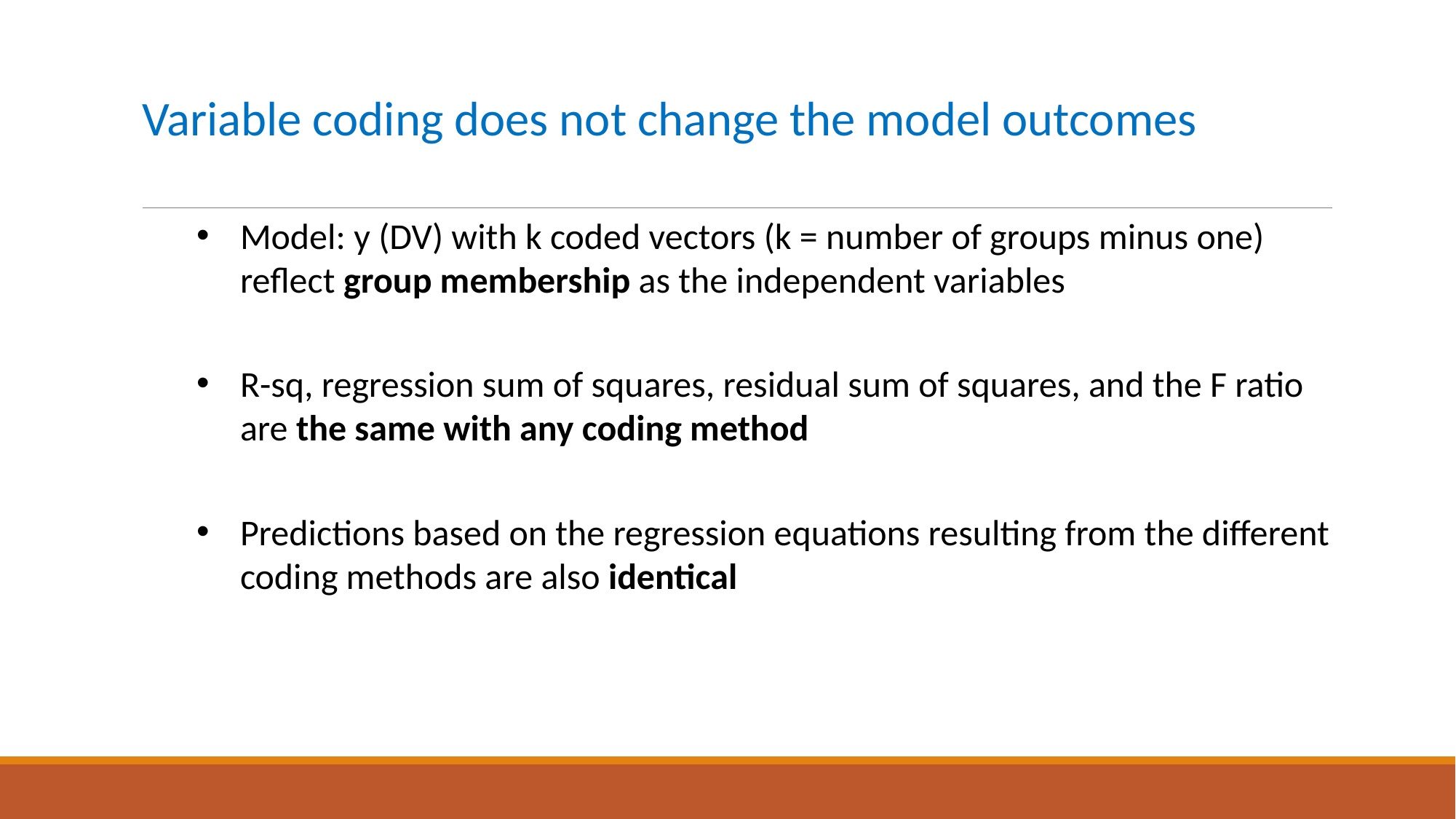

# Variable coding does not change the model outcomes
Model: y (DV) with k coded vectors (k = number of groups minus one) reflect group membership as the independent variables

R-sq, regression sum of squares, residual sum of squares, and the F ratio are the same with any coding method

Predictions based on the regression equations resulting from the different coding methods are also identical